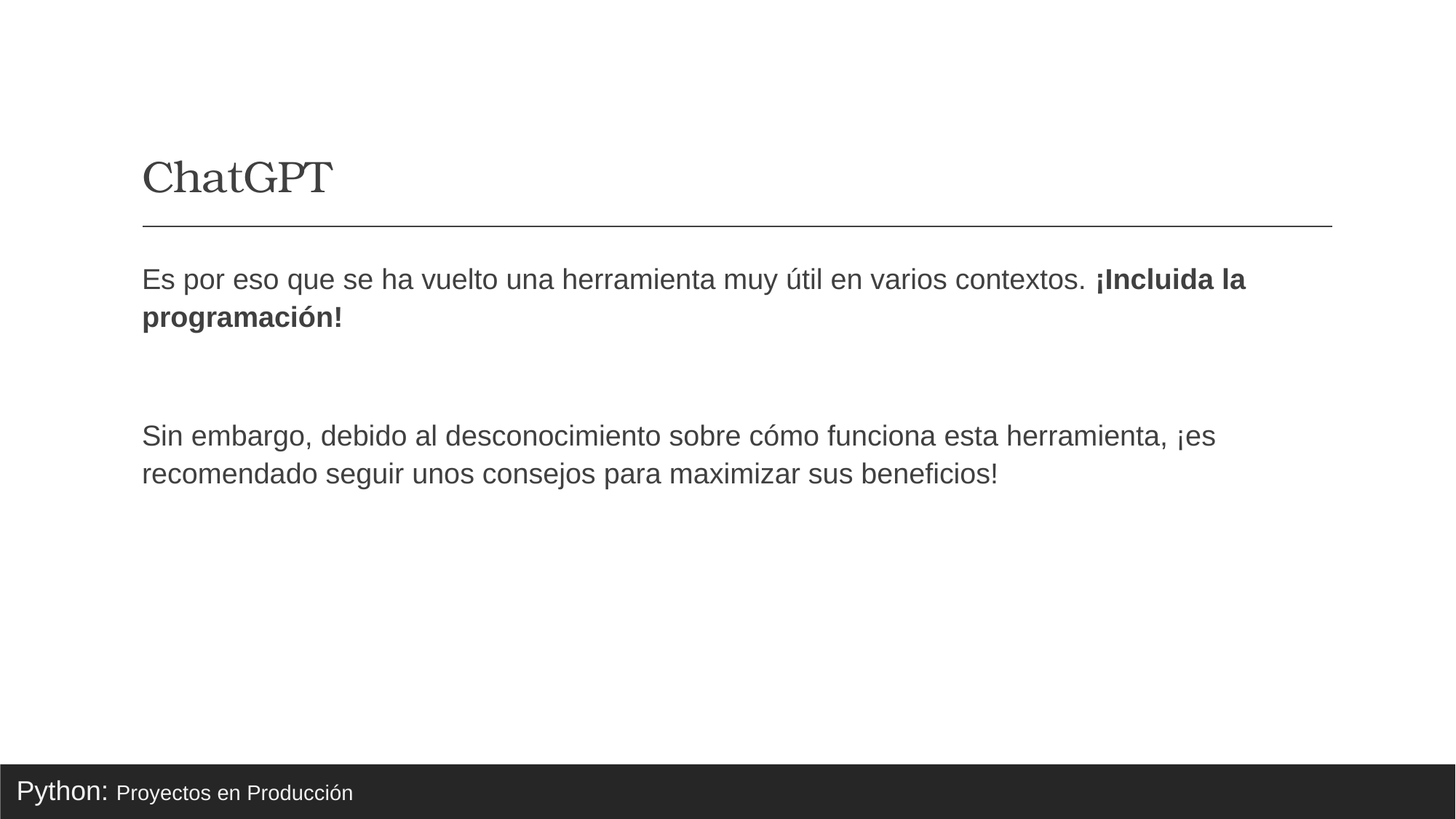

# ChatGPT
Es por eso que se ha vuelto una herramienta muy útil en varios contextos. ¡Incluida la programación!

Sin embargo, debido al desconocimiento sobre cómo funciona esta herramienta, ¡es recomendado seguir unos consejos para maximizar sus beneficios!
Python: Proyectos en Producción